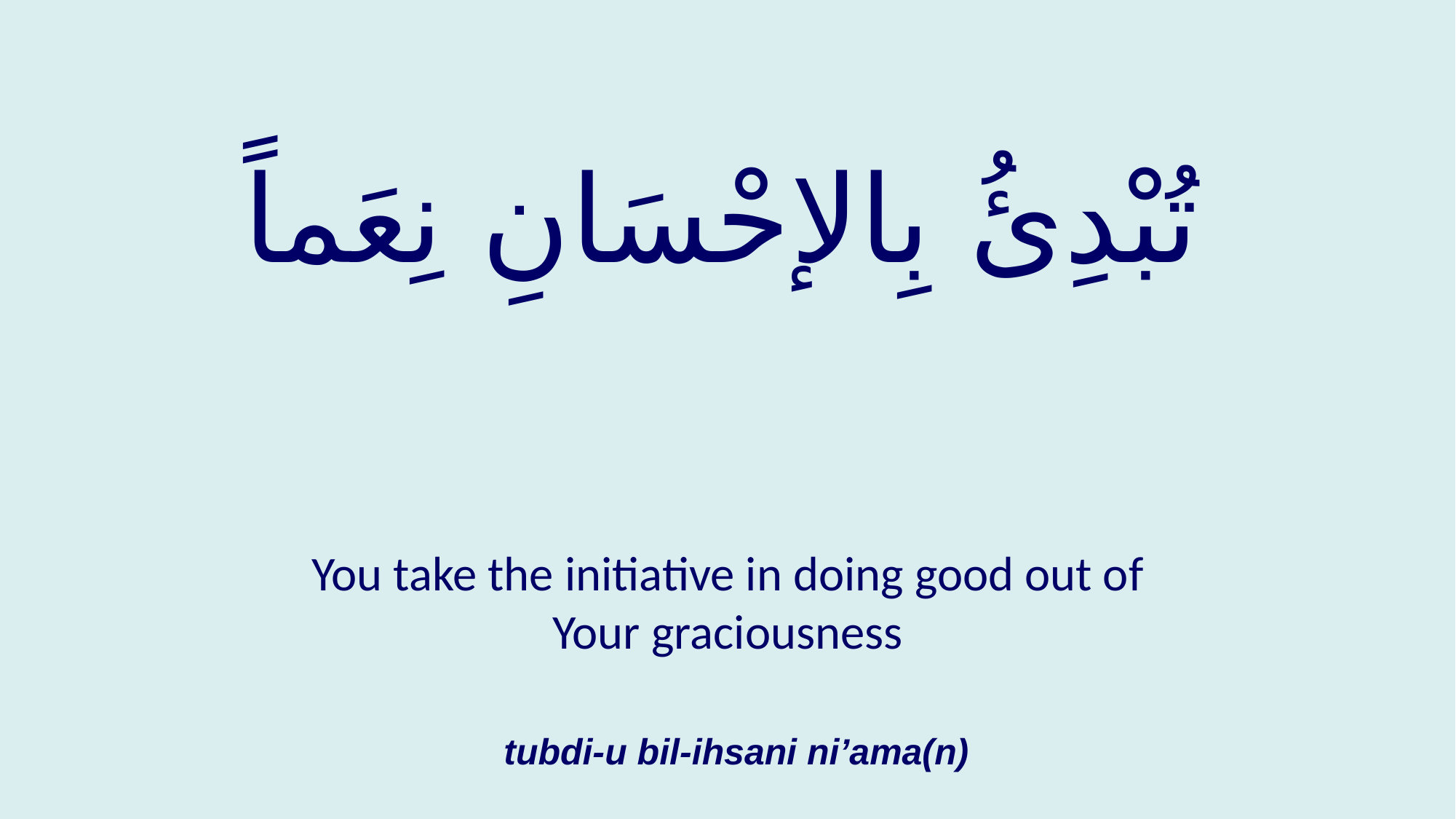

# تُبْدِئُ بِالإحْسَانِ نِعَماً
You take the initiative in doing good out of Your graciousness
tubdi-u bil-ihsani ni’ama(n)